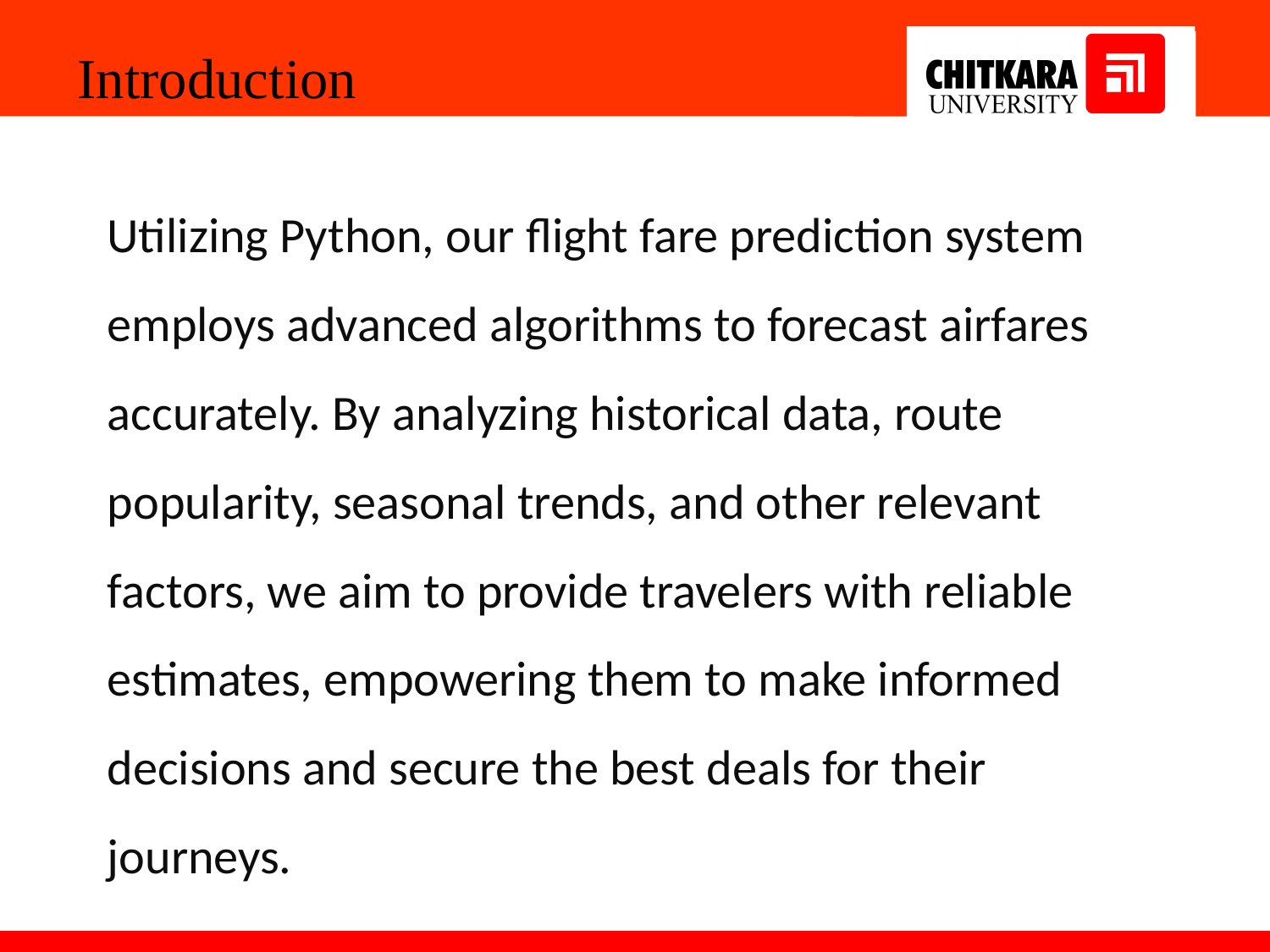

Introduction
Utilizing Python, our flight fare prediction system employs advanced algorithms to forecast airfares accurately. By analyzing historical data, route popularity, seasonal trends, and other relevant factors, we aim to provide travelers with reliable estimates, empowering them to make informed decisions and secure the best deals for their journeys.